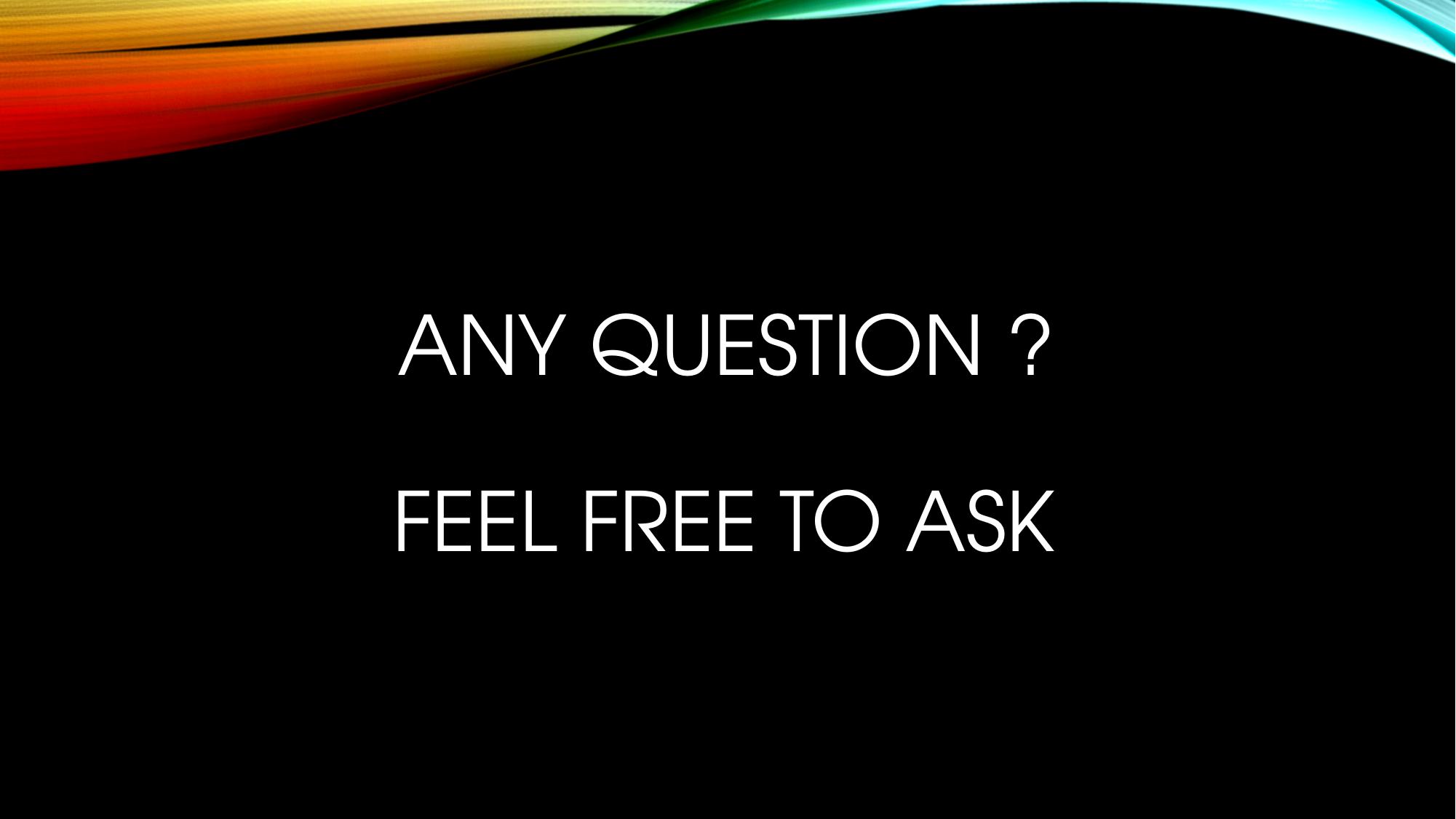

# Any question ? Feel free to ask